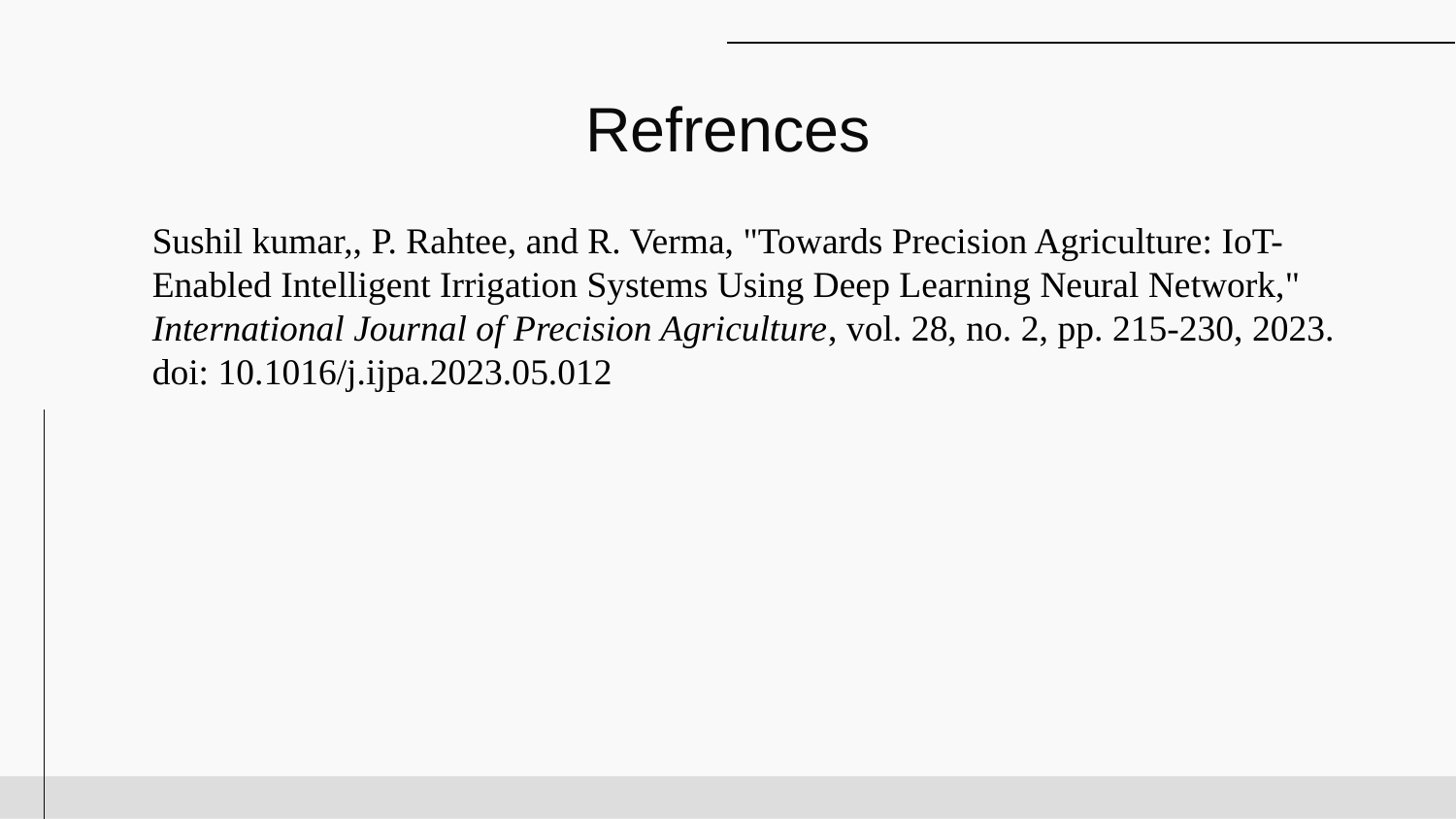

# Refrences
Sushil kumar,, P. Rahtee, and R. Verma, "Towards Precision Agriculture: IoT-Enabled Intelligent Irrigation Systems Using Deep Learning Neural Network," International Journal of Precision Agriculture, vol. 28, no. 2, pp. 215-230, 2023. doi: 10.1016/j.ijpa.2023.05.012